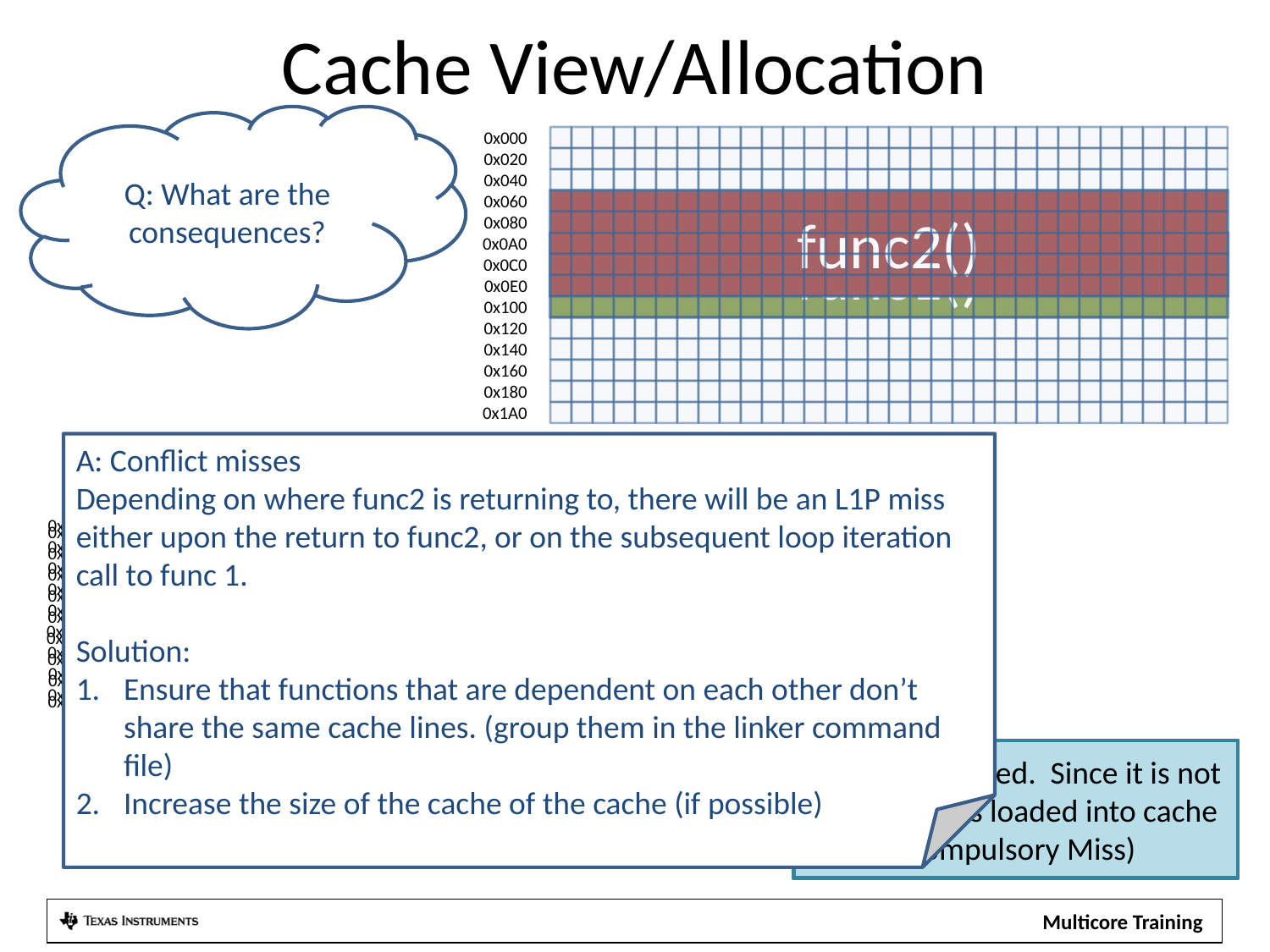

# Cache View/Allocation
Q: What are the consequences?
0x000
0x020
0x040
0x060
0x080
0x0A0
0x0C0
0x0E0
0x100
0x120
0x140
0x160
0x180
0x1A0

func2()

func1()

A: Conflict misses
Depending on where func2 is returning to, there will be an L1P miss either upon the return to func2, or on the subsequent loop iteration call to func 1.

Solution:
Ensure that functions that are dependent on each other don’t share the same cache lines. (group them in the linker command file)
Increase the size of the cache of the cache (if possible)

0x80001000
0x80001020
0x80001040
0x80001060
0x80001080
0x800010A0
0x800010C0
0x800010E0
0x80001100

func2()

0x80000000
0x80000020
0x80000040
0x80000060
0x80000080
0x800000A0
0x800000C0
0x800000E0
0x80000100

func1()
1. Cache is Initially Empty
2. Func1 is called.  Since it is not in Cache, it is loaded into cache (Compulsory Miss)
3. Func2 is called.  Since it is not in Cache, it is loaded into cache
(Compulsory Miss)